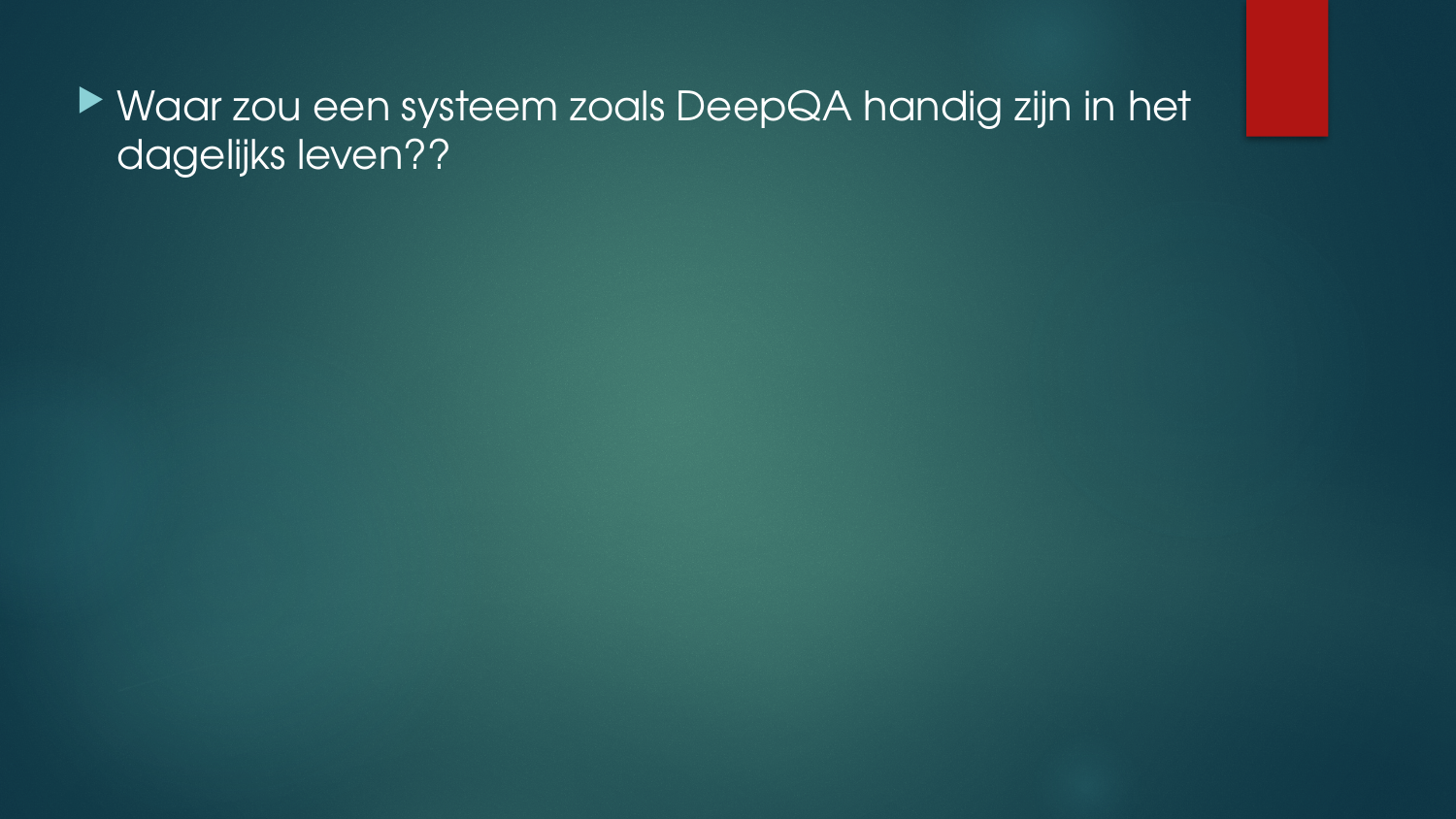

Waar zou een systeem zoals DeepQA handig zijn in het
dagelijks leven??